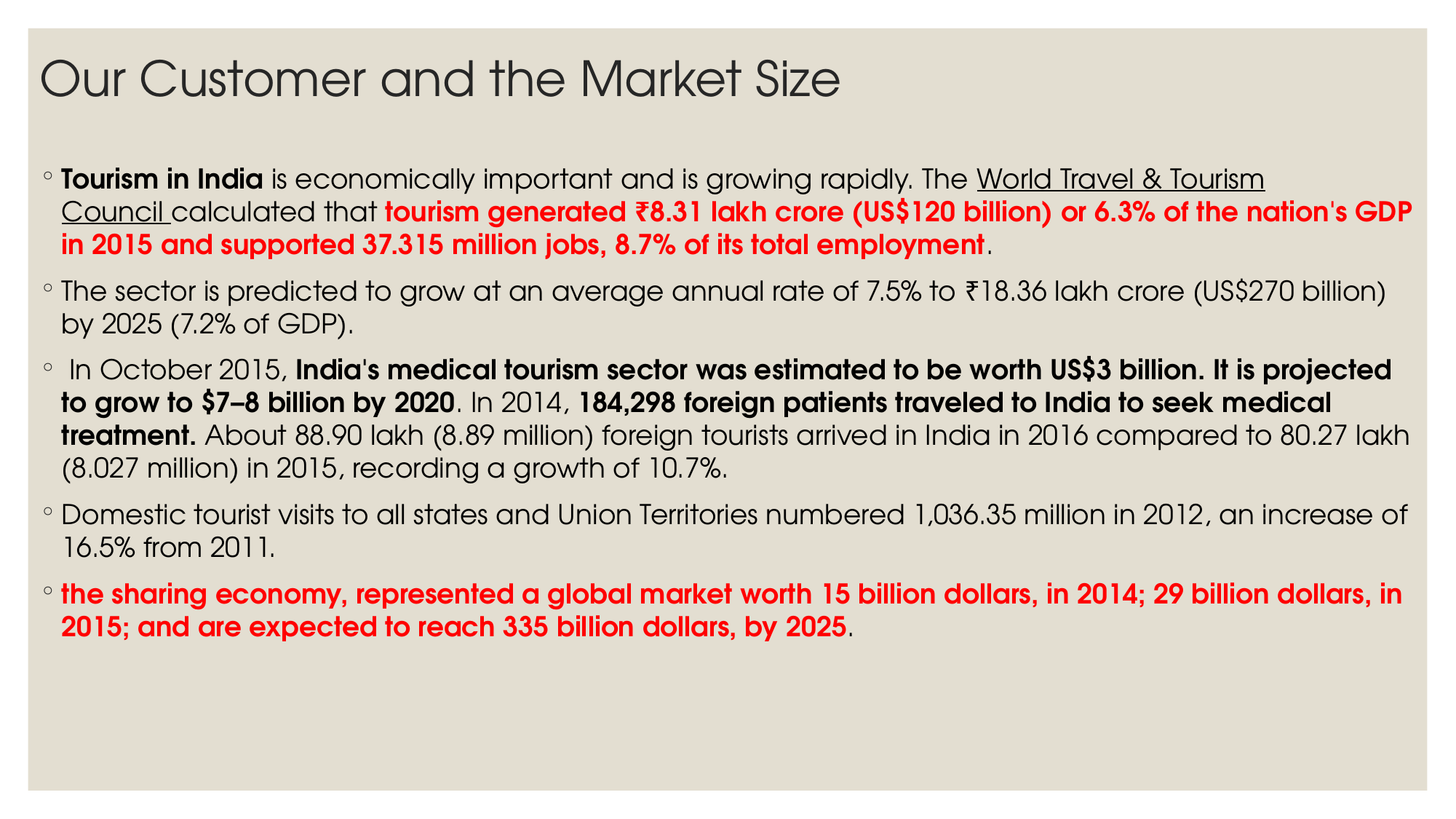

# Our Customer and the Market Size
Tourism in India is economically important and is growing rapidly. The World Travel & Tourism Council calculated that tourism generated ₹8.31 lakh crore (US$120 billion) or 6.3% of the nation's GDP in 2015 and supported 37.315 million jobs, 8.7% of its total employment.
The sector is predicted to grow at an average annual rate of 7.5% to ₹18.36 lakh crore (US$270 billion) by 2025 (7.2% of GDP).
 In October 2015, India's medical tourism sector was estimated to be worth US$3 billion. It is projected to grow to $7–8 billion by 2020. In 2014, 184,298 foreign patients traveled to India to seek medical treatment. About 88.90 lakh (8.89 million) foreign tourists arrived in India in 2016 compared to 80.27 lakh (8.027 million) in 2015, recording a growth of 10.7%.
Domestic tourist visits to all states and Union Territories numbered 1,036.35 million in 2012, an increase of 16.5% from 2011.
the sharing economy, represented a global market worth 15 billion dollars, in 2014; 29 billion dollars, in 2015; and are expected to reach 335 billion dollars, by 2025.